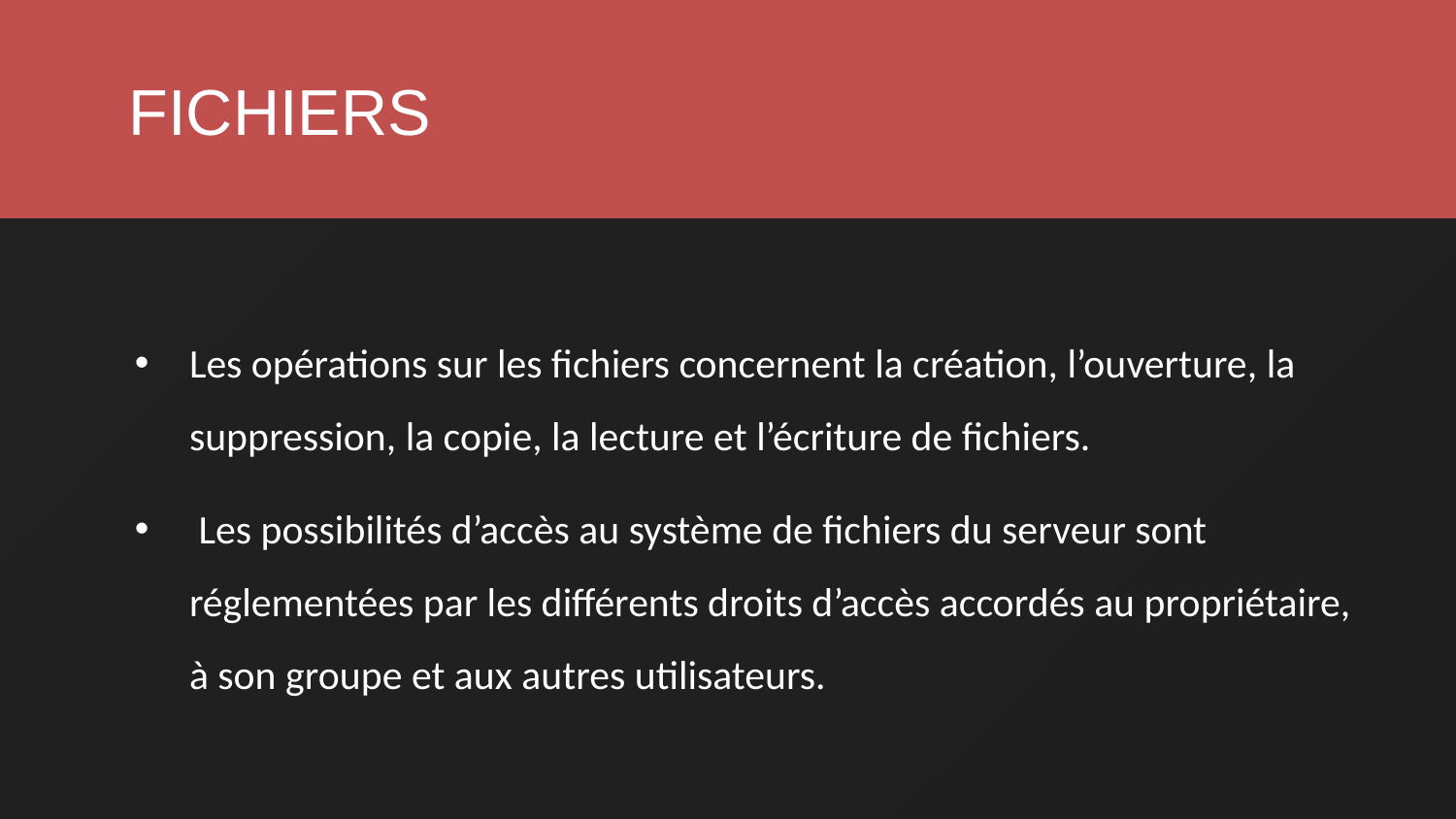

FICHIERS
Les opérations sur les fichiers concernent la création, l’ouverture, la suppression, la copie, la lecture et l’écriture de fichiers.
 Les possibilités d’accès au système de fichiers du serveur sont réglementées par les différents droits d’accès accordés au propriétaire, à son groupe et aux autres utilisateurs.